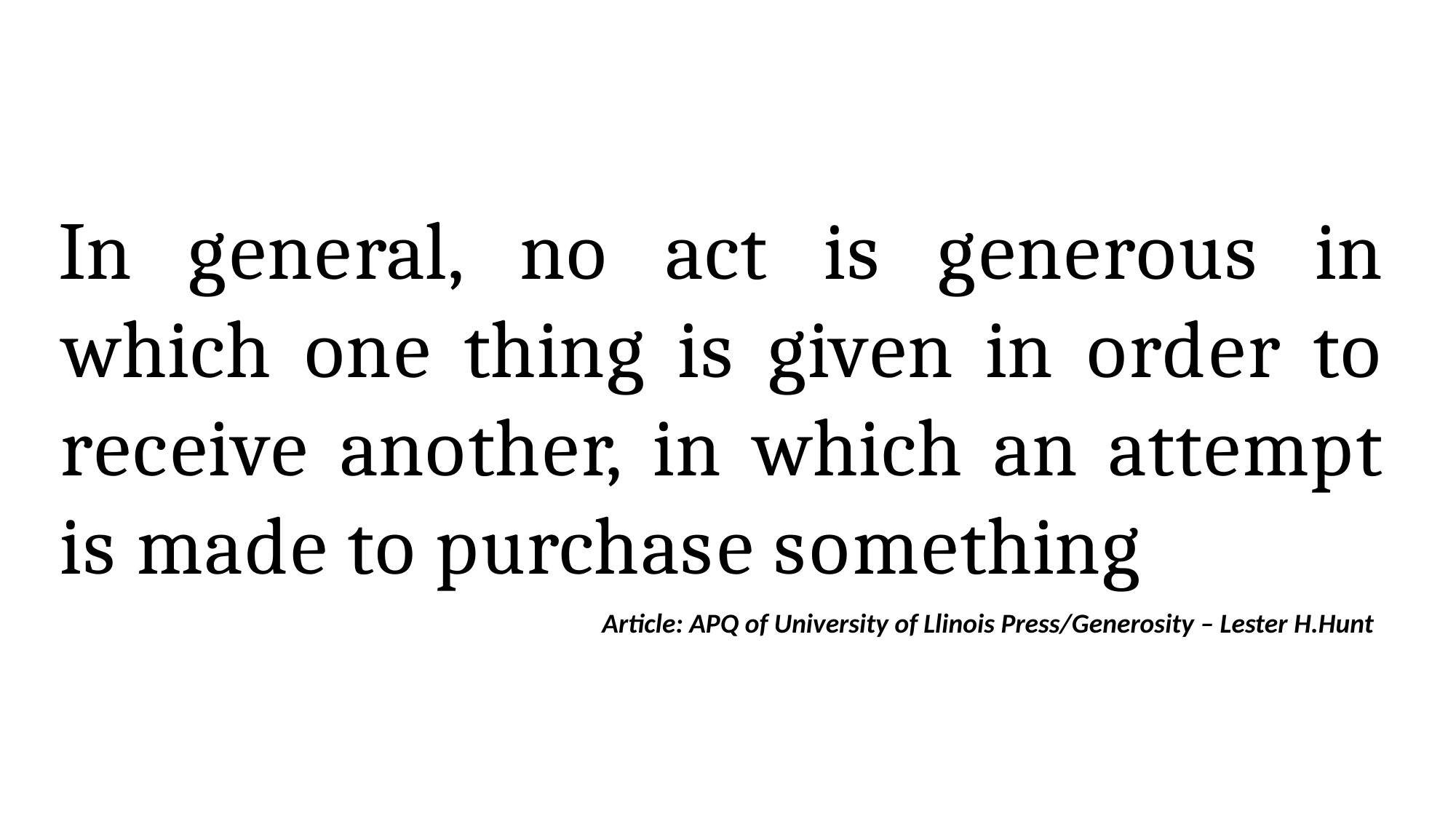

In general, no act is generous in which one thing is given in order to receive another, in which an attempt is made to purchase something
Article: APQ of University of Llinois Press/Generosity – Lester H.Hunt